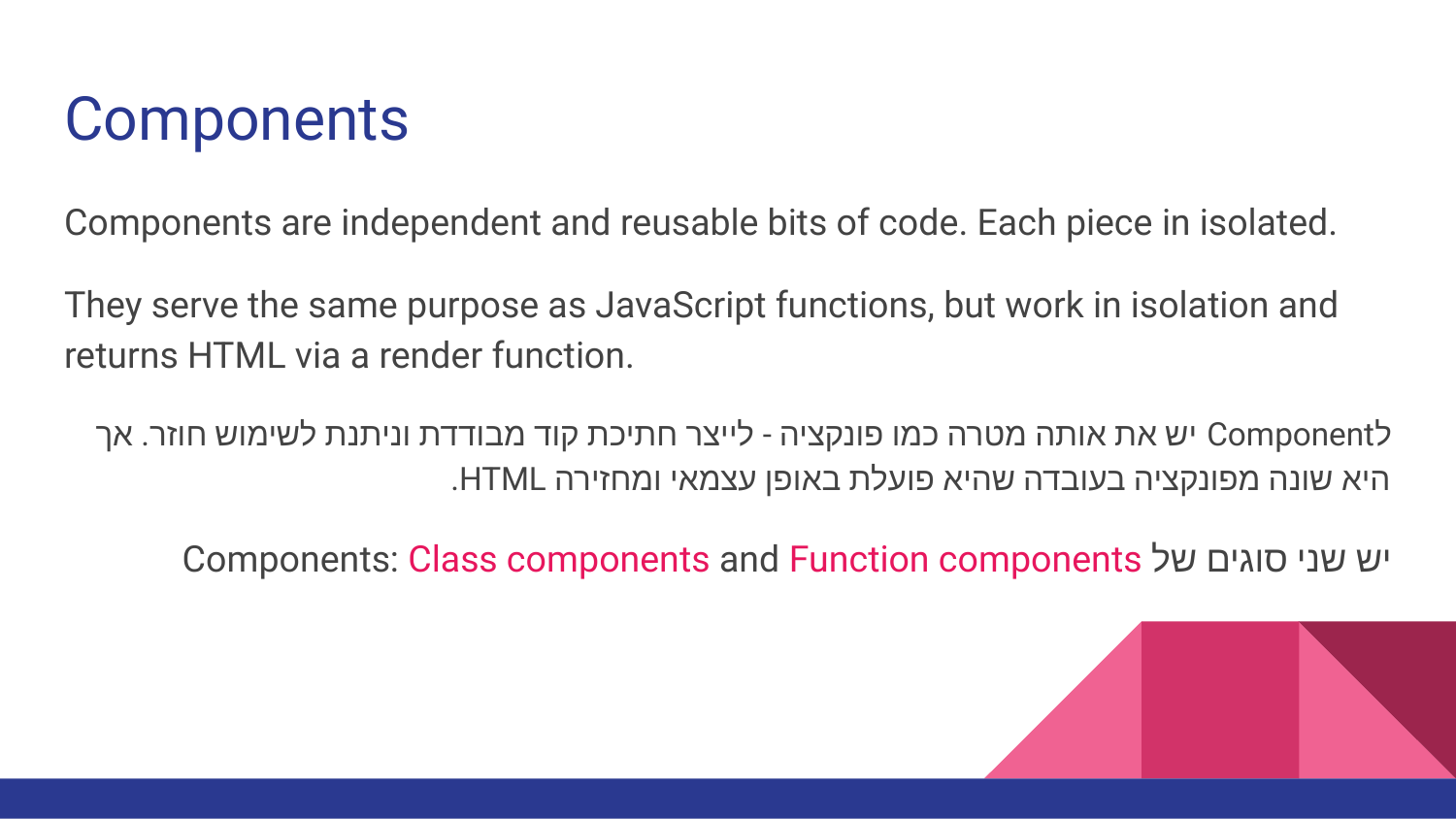

# Components
Components are independent and reusable bits of code. Each piece in isolated.
They serve the same purpose as JavaScript functions, but work in isolation and returns HTML via a render function.
לComponent יש את אותה מטרה כמו פונקציה - לייצר חתיכת קוד מבודדת וניתנת לשימוש חוזר. אך היא שונה מפונקציה בעובדה שהיא פועלת באופן עצמאי ומחזירה HTML.
יש שני סוגים של Components: Class components and Function components